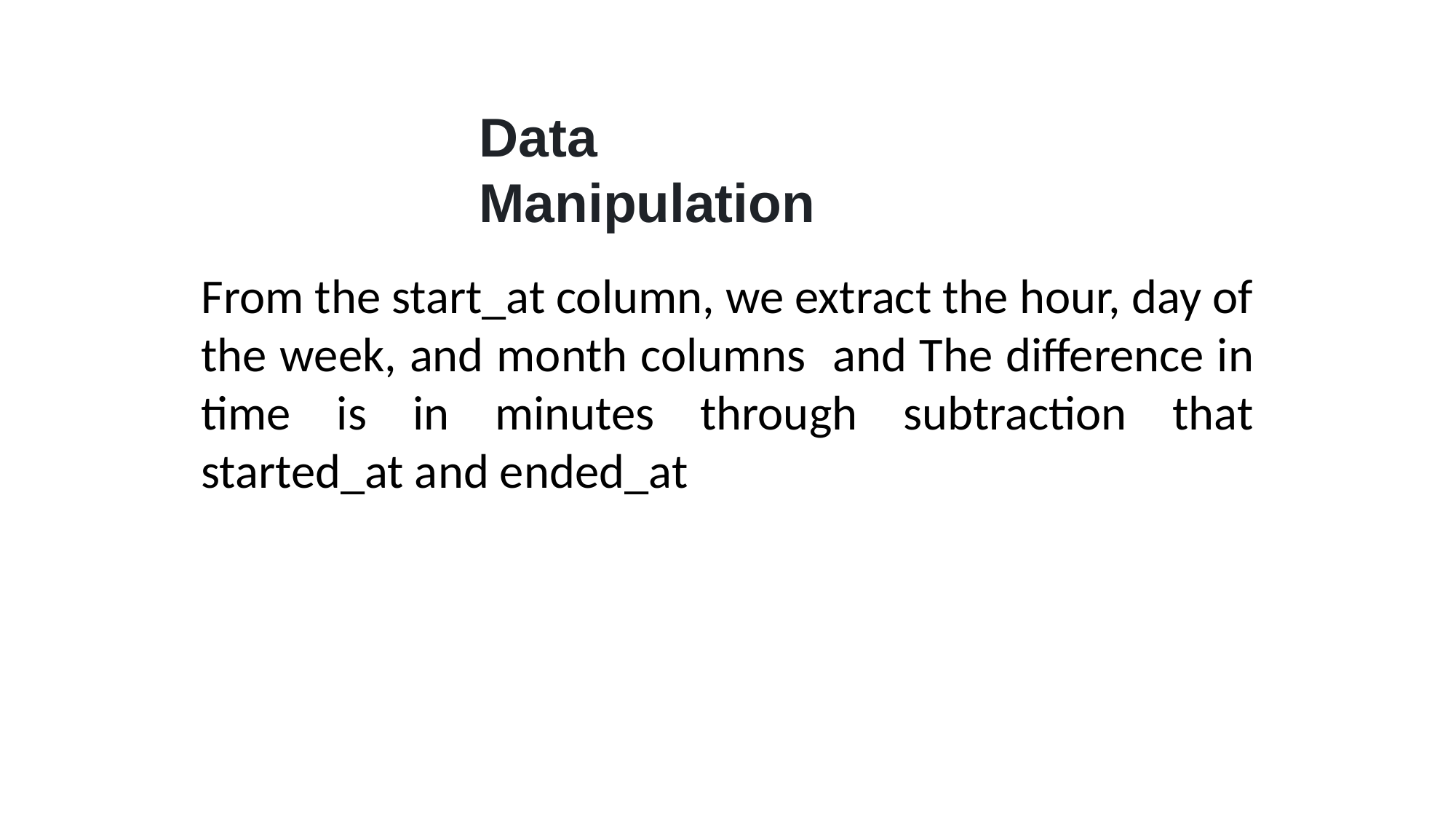

Data Manipulation

From the start_at column, we extract the hour, day of the week, and month columns  and The difference in time is in minutes through subtraction that started_at and ended_at